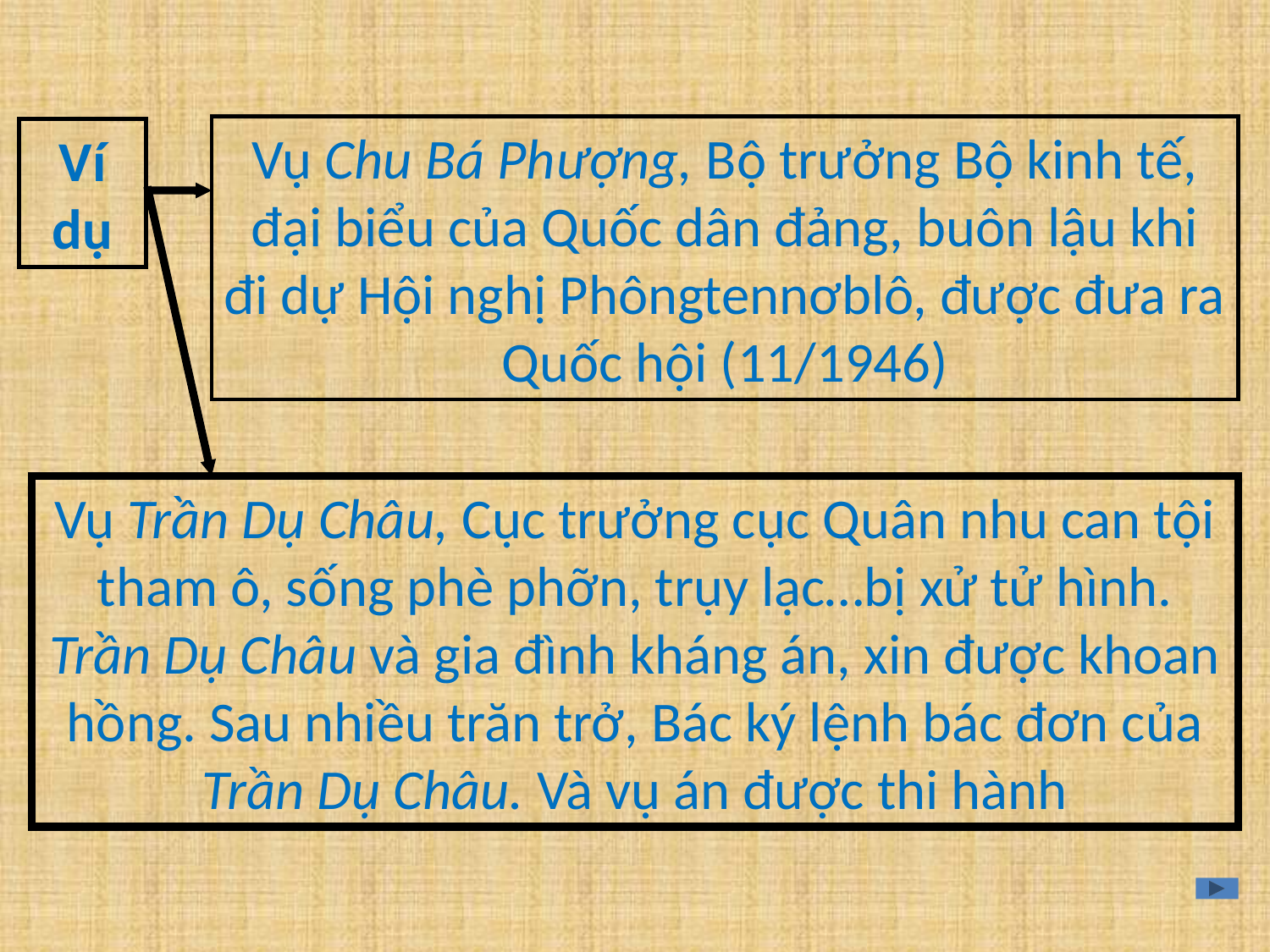

Vụ Chu Bá Phượng, Bộ trưởng Bộ kinh tế, đại biểu của Quốc dân đảng, buôn lậu khi đi dự Hội nghị Phôngtennơblô, được đưa ra Quốc hội (11/1946)
Ví dụ

Vụ Trần Dụ Châu, Cục trưởng cục Quân nhu can tội tham ô, sống phè phỡn, trụy lạc…bị xử tử hình. Trần Dụ Châu và gia đình kháng án, xin được khoan hồng. Sau nhiều trăn trở, Bác ký lệnh bác đơn của Trần Dụ Châu. Và vụ án được thi hành